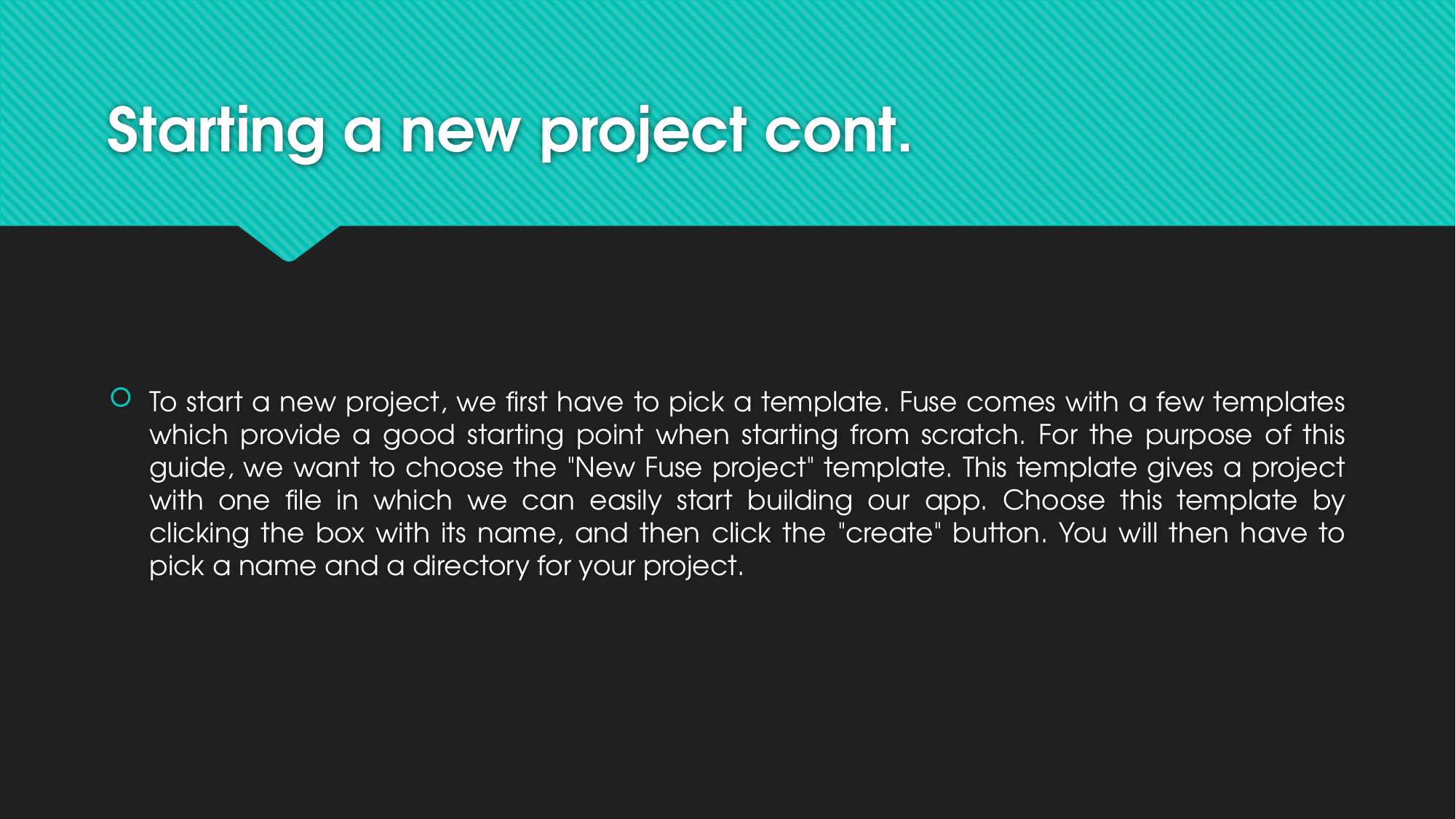

# Starting a new project cont.
To start a new project, we first have to pick a template. Fuse comes with a few templates which provide a good starting point when starting from scratch. For the purpose of this guide, we want to choose the "New Fuse project" template. This template gives a project with one file in which we can easily start building our app. Choose this template by clicking the box with its name, and then click the "create" button. You will then have to pick a name and a directory for your project.